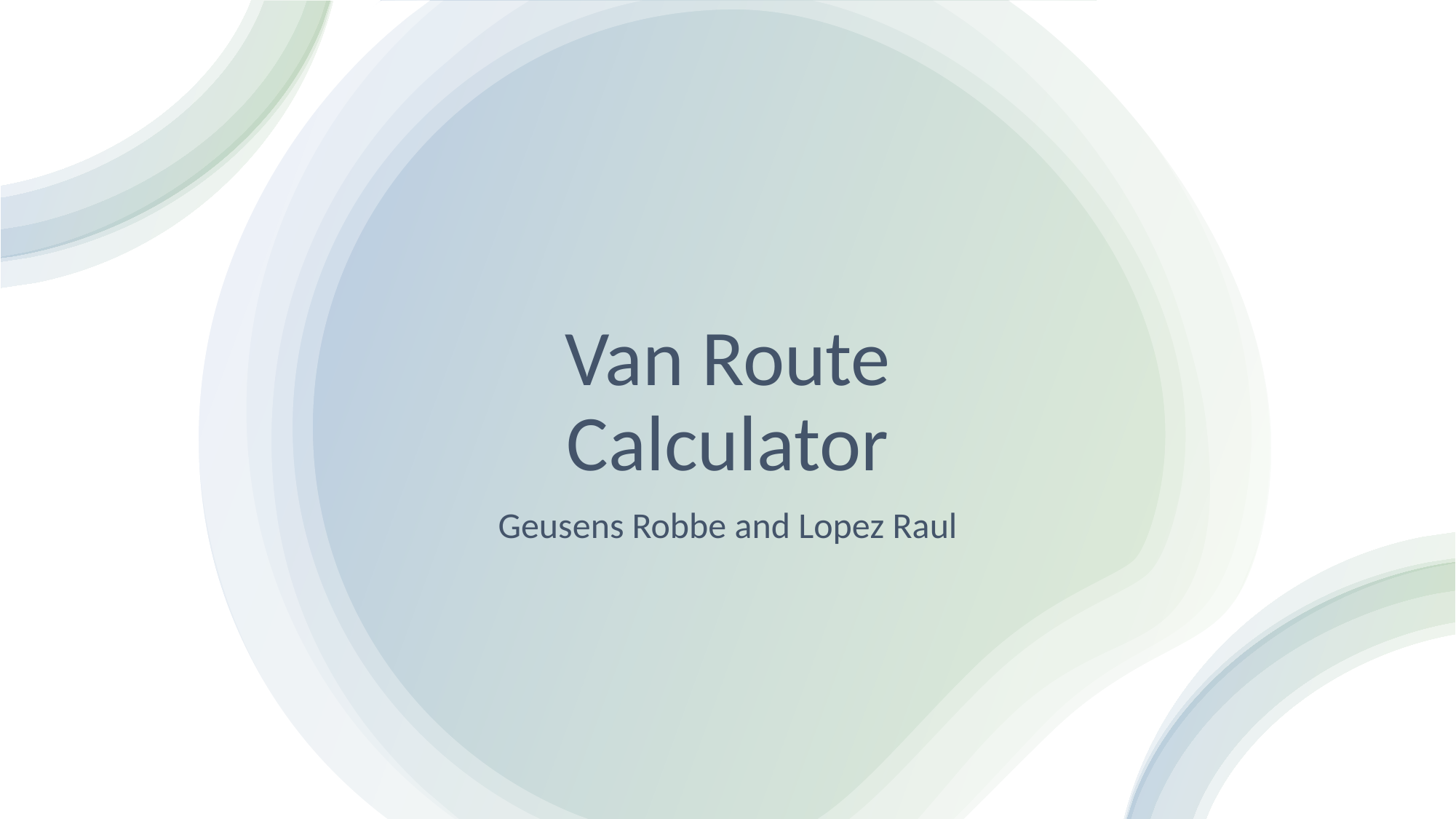

# Van Route Calculator
Geusens Robbe and Lopez Raul